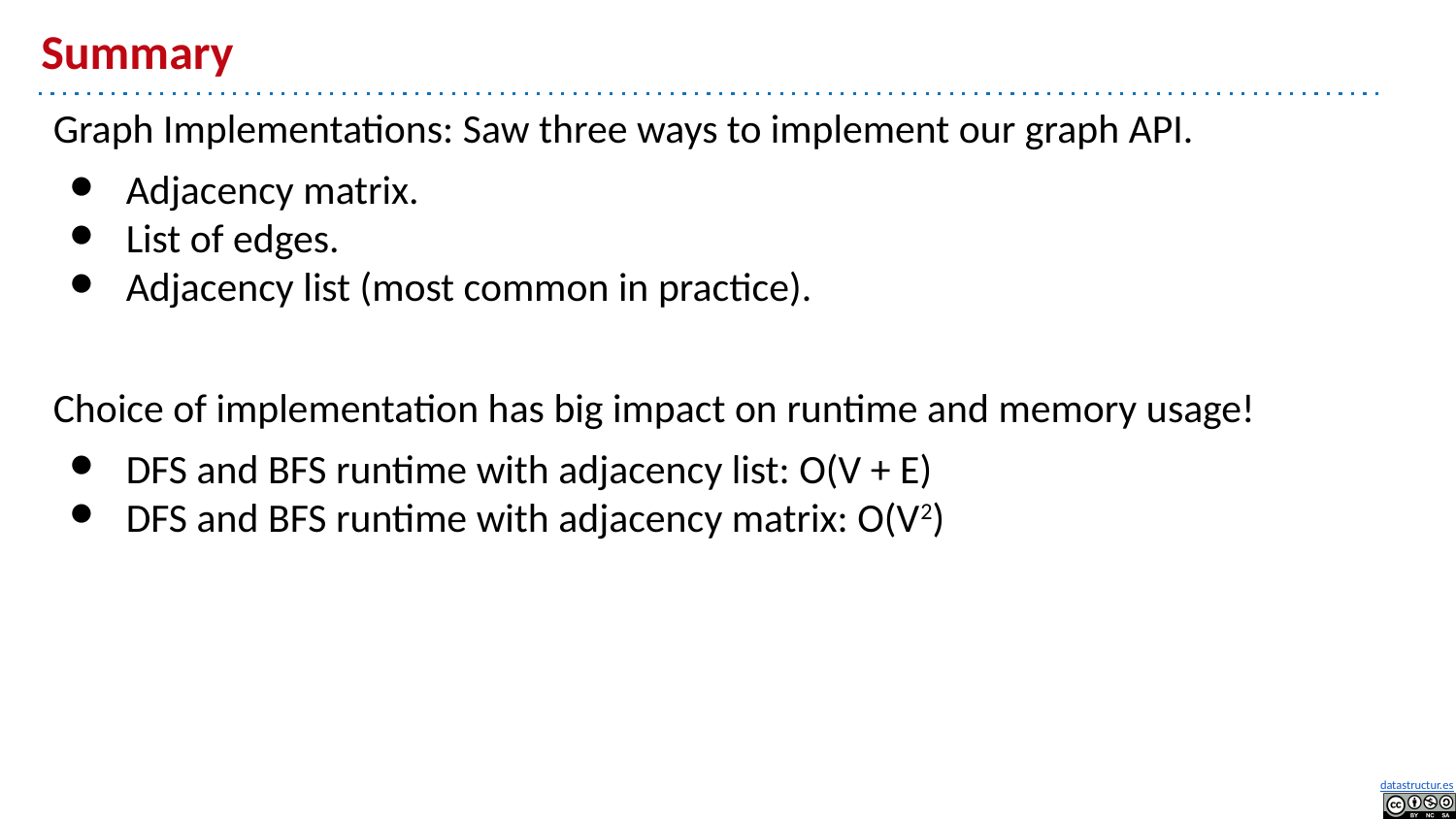

# Summary
Graph Implementations: Saw three ways to implement our graph API.
Adjacency matrix.
List of edges.
Adjacency list (most common in practice).

Choice of implementation has big impact on runtime and memory usage!
DFS and BFS runtime with adjacency list: O(V + E)
DFS and BFS runtime with adjacency matrix: O(V2)